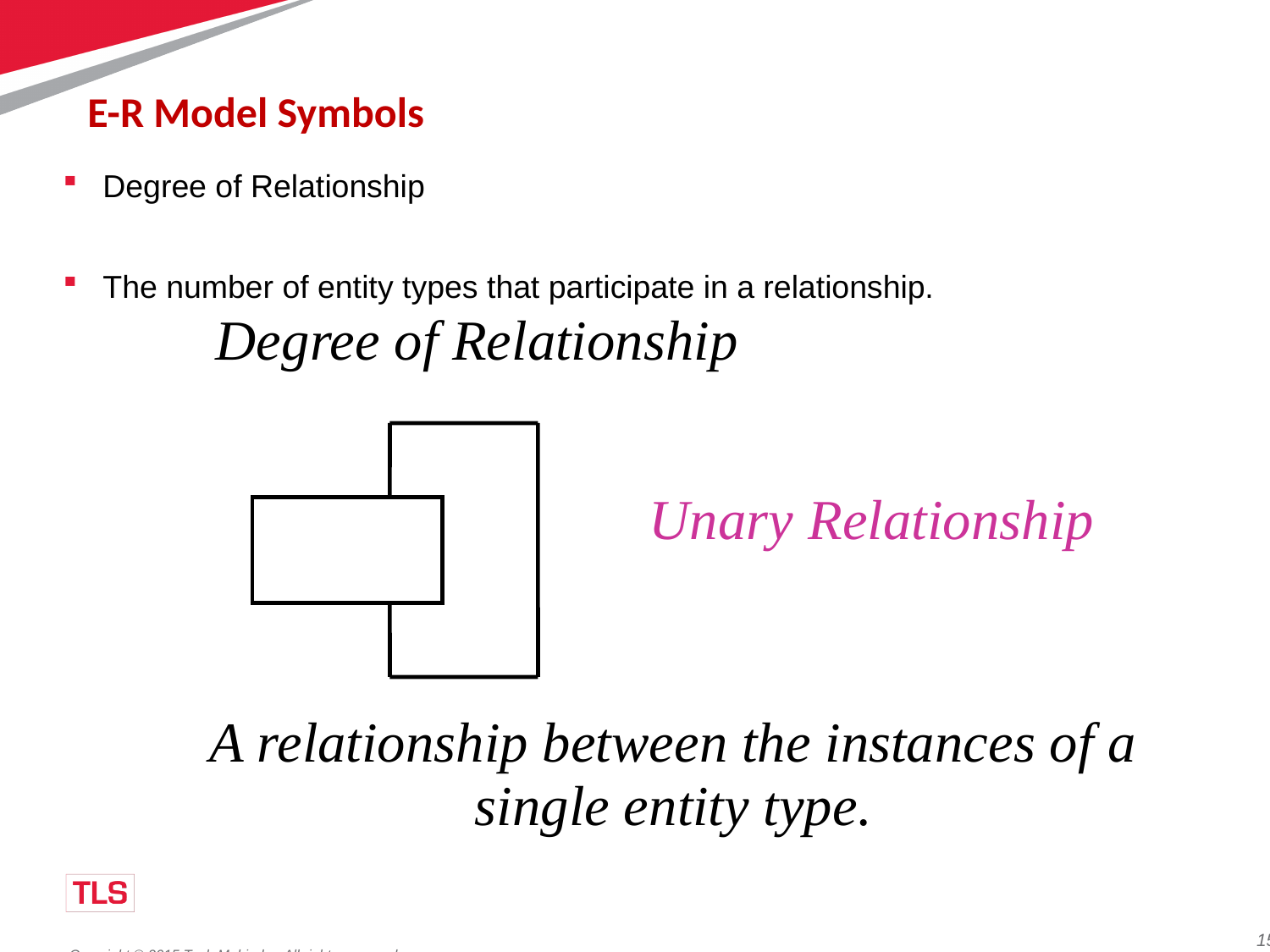

# E-R Model Symbols
Degree of Relationship

The number of entity types that participate in a relationship.

Degree of Relationship

Unary Relationship

A relationship between the instances of a
single entity type.